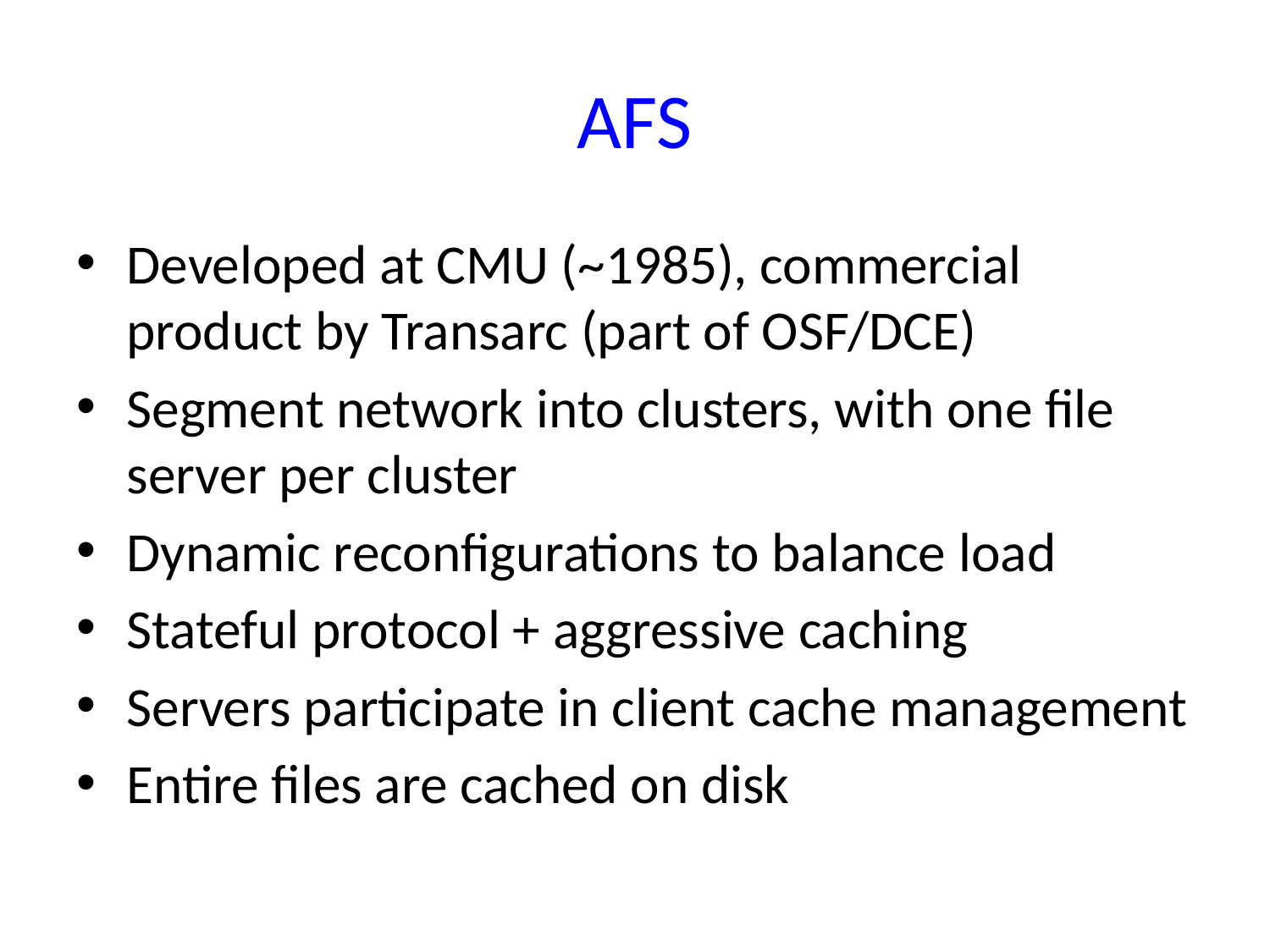

# AFS
Developed at CMU (~1985), commercial product by Transarc (part of OSF/DCE)
Segment network into clusters, with one file server per cluster
Dynamic reconfigurations to balance load
Stateful protocol + aggressive caching
Servers participate in client cache management
Entire files are cached on disk